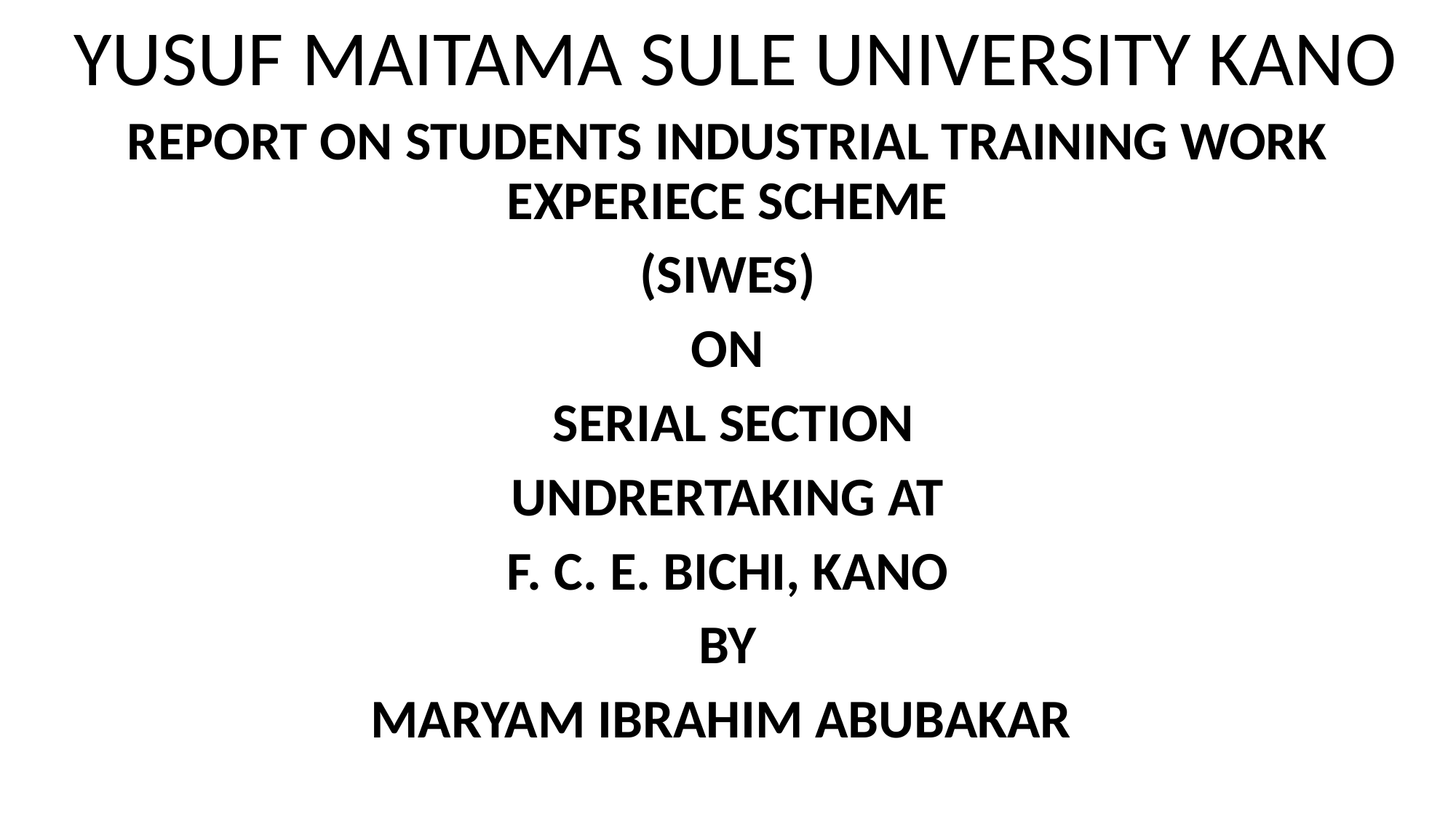

# YUSUF MAITAMA SULE UNIVERSITY KANO
REPORT ON STUDENTS INDUSTRIAL TRAINING WORK EXPERIECE SCHEME
 (SIWES)
ON
 SERIAL SECTION
UNDRERTAKING AT
F. C. E. BICHI, KANO
BY
MARYAM IBRAHIM ABUBAKAR